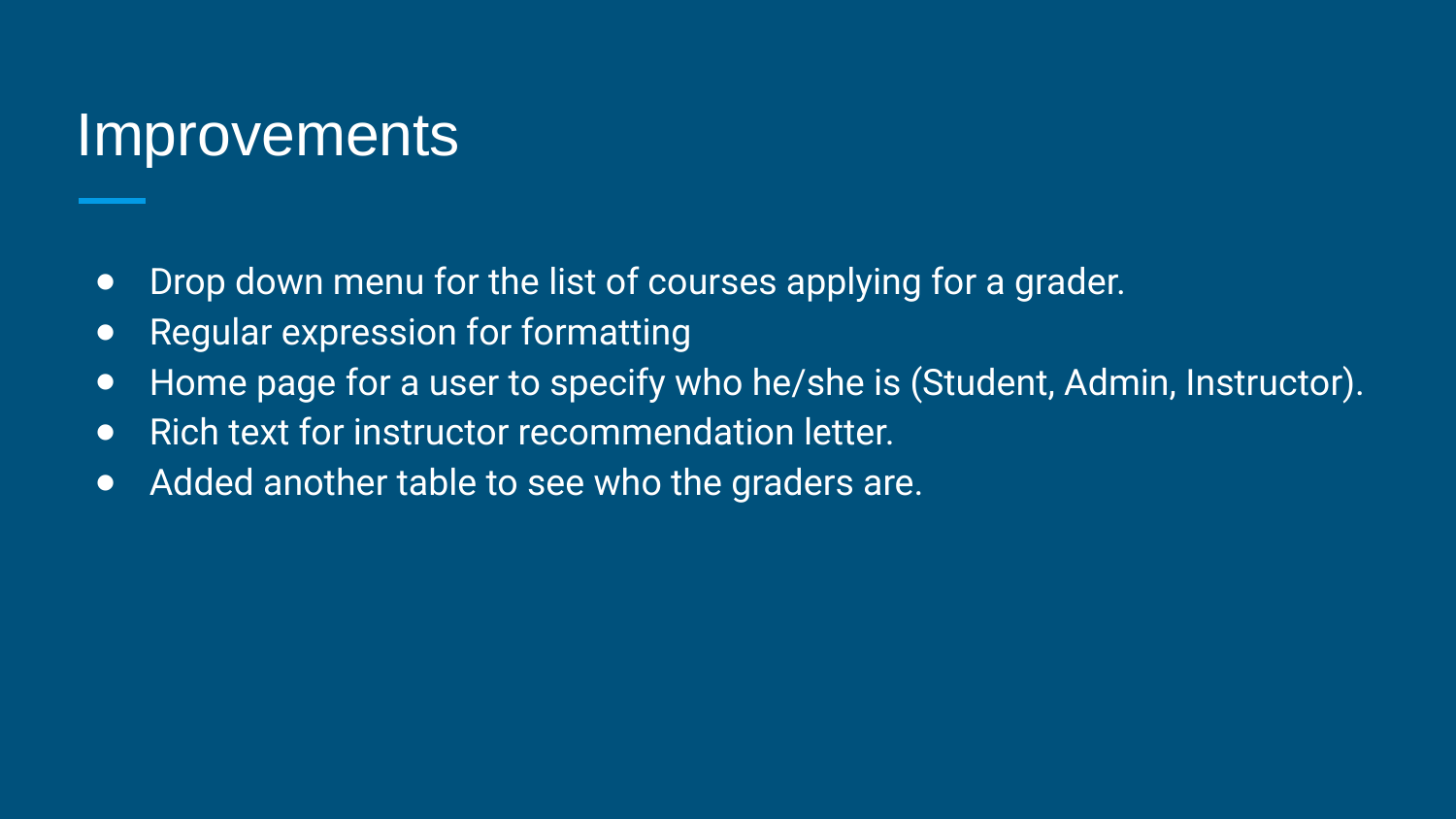

# Improvements
Drop down menu for the list of courses applying for a grader.
Regular expression for formatting
Home page for a user to specify who he/she is (Student, Admin, Instructor).
Rich text for instructor recommendation letter.
Added another table to see who the graders are.